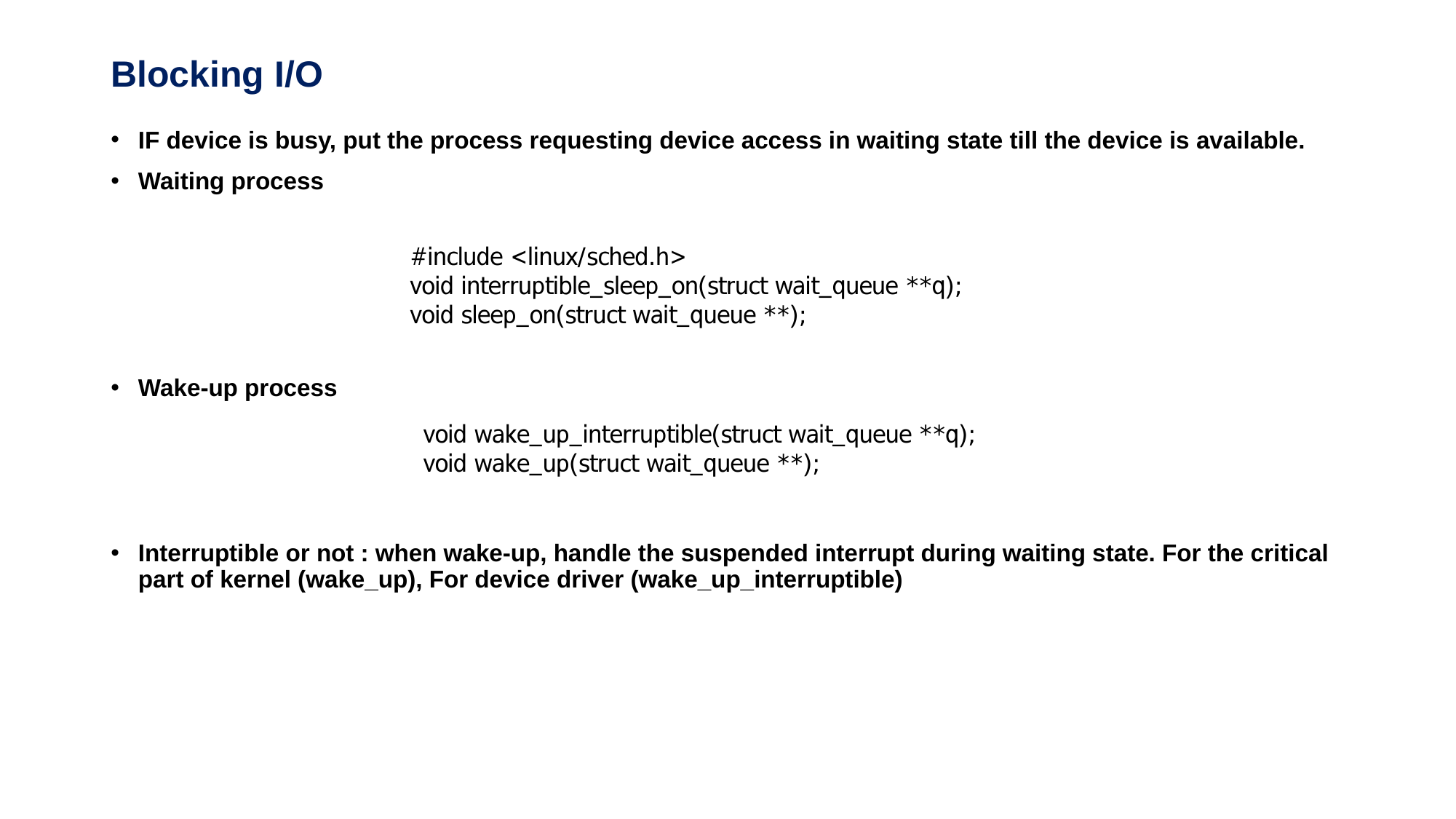

# Blocking I/O
IF device is busy, put the process requesting device access in waiting state till the device is available.
Waiting process

Wake-up process

Interruptible or not : when wake-up, handle the suspended interrupt during waiting state. For the critical part of kernel (wake_up), For device driver (wake_up_interruptible)
#include <linux/sched.h>
void interruptible_sleep_on(struct wait_queue **q);
void sleep_on(struct wait_queue **);
void wake_up_interruptible(struct wait_queue **q);
void wake_up(struct wait_queue **);